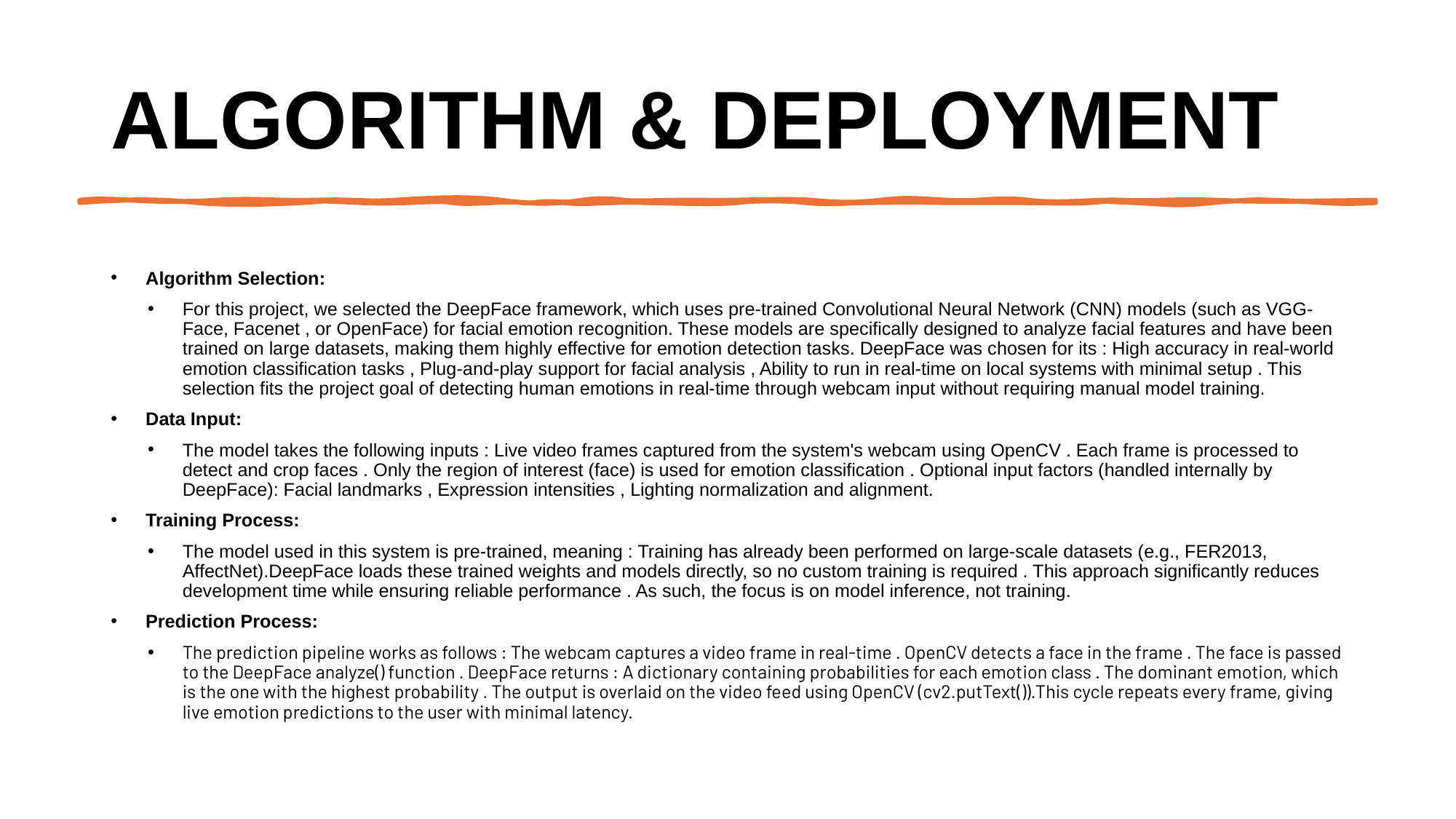

# Algorithm & Deployment

Algorithm Selection:
For this project, we selected the DeepFace framework, which uses pre-trained Convolutional Neural Network (CNN) models (such as VGG-Face, Facenet , or OpenFace) for facial emotion recognition. These models are specifically designed to analyze facial features and have been trained on large datasets, making them highly effective for emotion detection tasks. DeepFace was chosen for its : High accuracy in real-world emotion classification tasks , Plug-and-play support for facial analysis , Ability to run in real-time on local systems with minimal setup . This selection fits the project goal of detecting human emotions in real-time through webcam input without requiring manual model training.
Data Input:
The model takes the following inputs : Live video frames captured from the system's webcam using OpenCV . Each frame is processed to detect and crop faces . Only the region of interest (face) is used for emotion classification . Optional input factors (handled internally by DeepFace): Facial landmarks , Expression intensities , Lighting normalization and alignment.
Training Process:
The model used in this system is pre-trained, meaning : Training has already been performed on large-scale datasets (e.g., FER2013, AffectNet).DeepFace loads these trained weights and models directly, so no custom training is required . This approach significantly reduces development time while ensuring reliable performance . As such, the focus is on model inference, not training.
Prediction Process:
The prediction pipeline works as follows : The webcam captures a video frame in real-time . OpenCV detects a face in the frame . The face is passed to the DeepFace analyze() function . DeepFace returns : A dictionary containing probabilities for each emotion class . The dominant emotion, which is the one with the highest probability . The output is overlaid on the video feed using OpenCV (cv2.putText()).This cycle repeats every frame, giving live emotion predictions to the user with minimal latency.